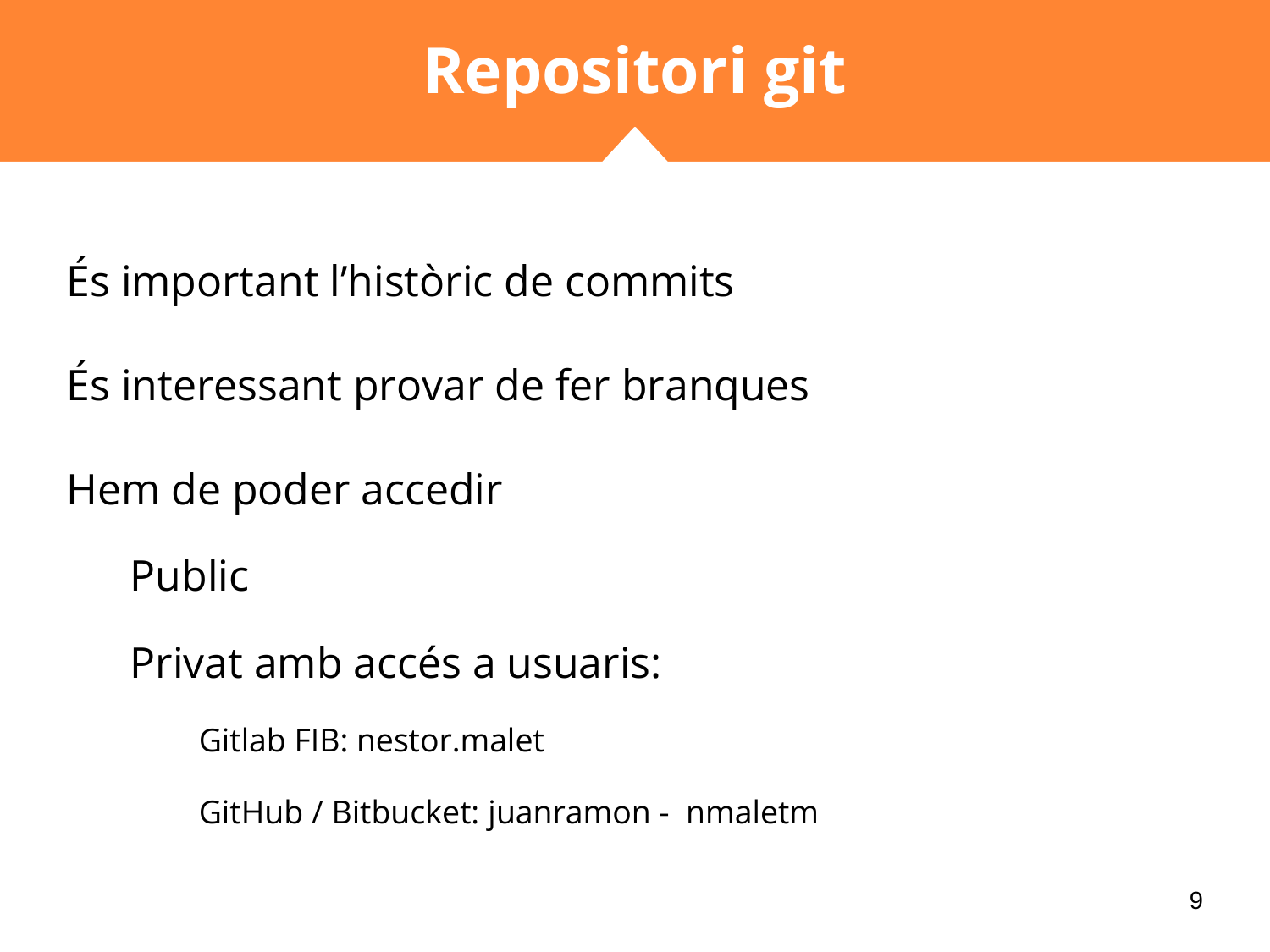

# Repositori git

És important l’històric de commits
És interessant provar de fer branques
Hem de poder accedir
Public
Privat amb accés a usuaris:
Gitlab FIB: nestor.malet
GitHub / Bitbucket: juanramon -  nmaletm
9
9